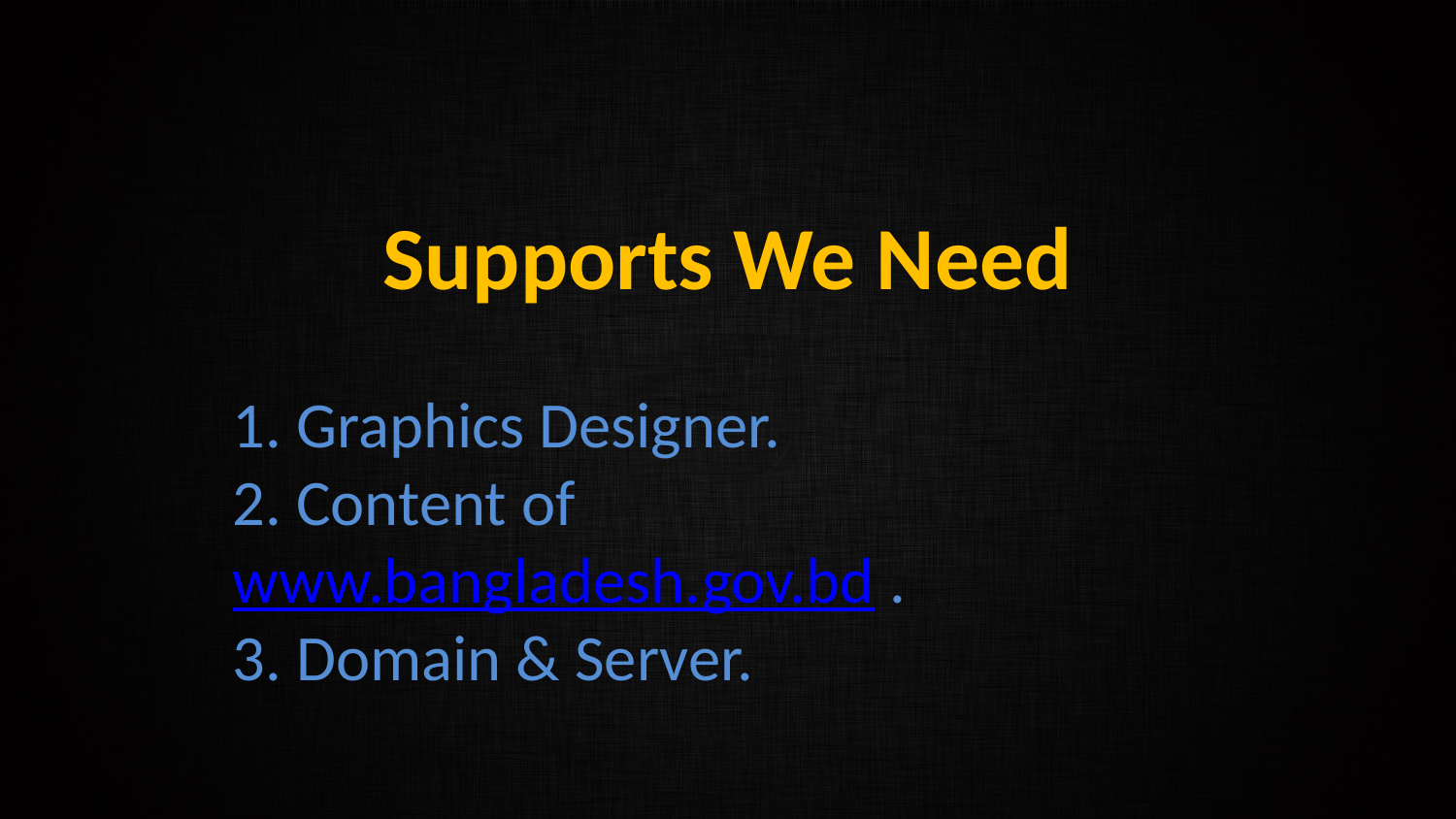

Supports We Need
1. Graphics Designer.
2. Content of www.bangladesh.gov.bd .
3. Domain & Server.